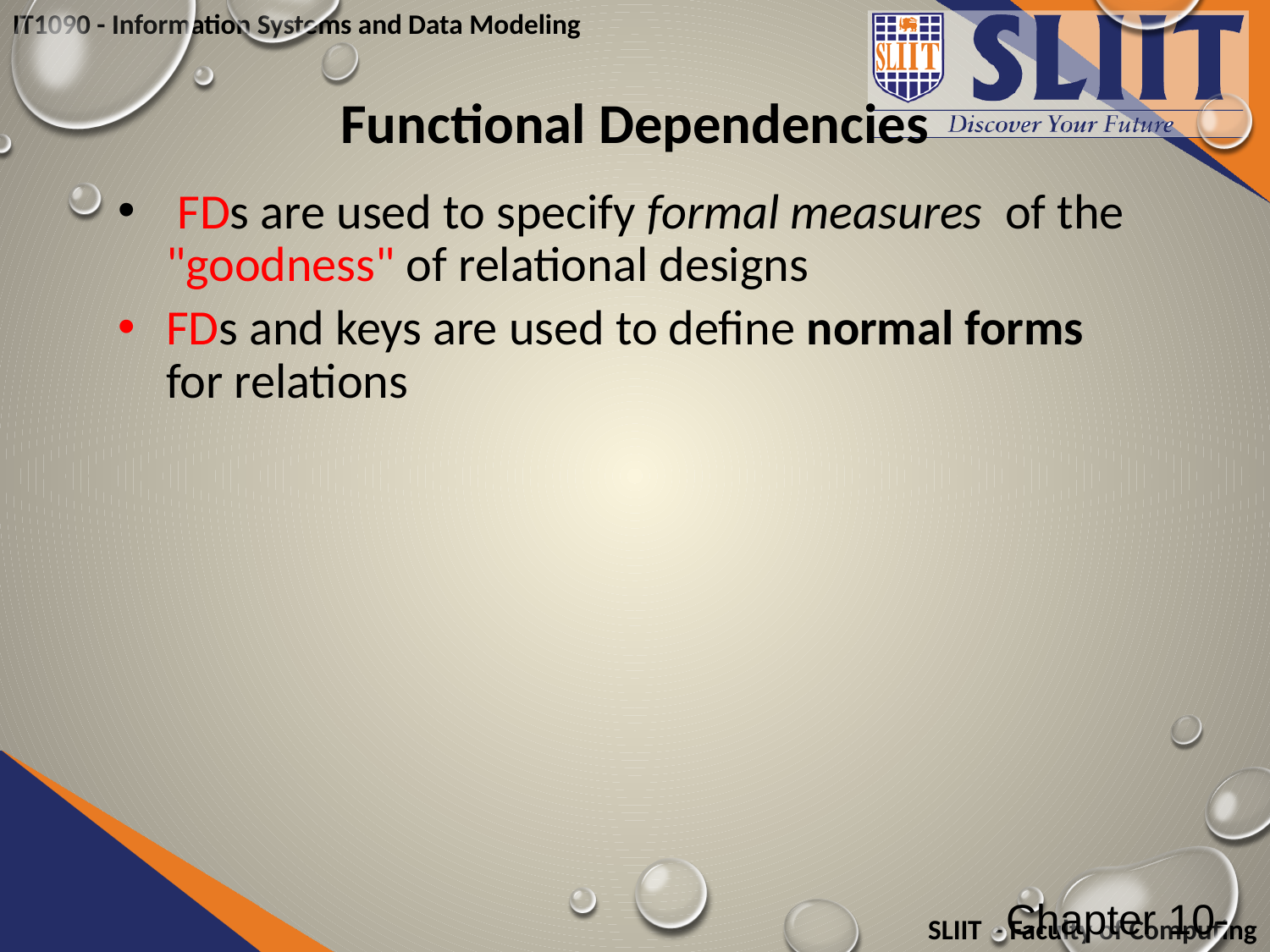

# Functional Dependencies
 FDs are used to specify formal measures  of the "goodness" of relational designs
FDs and keys are used to define normal forms for relations
Chapter 10-20